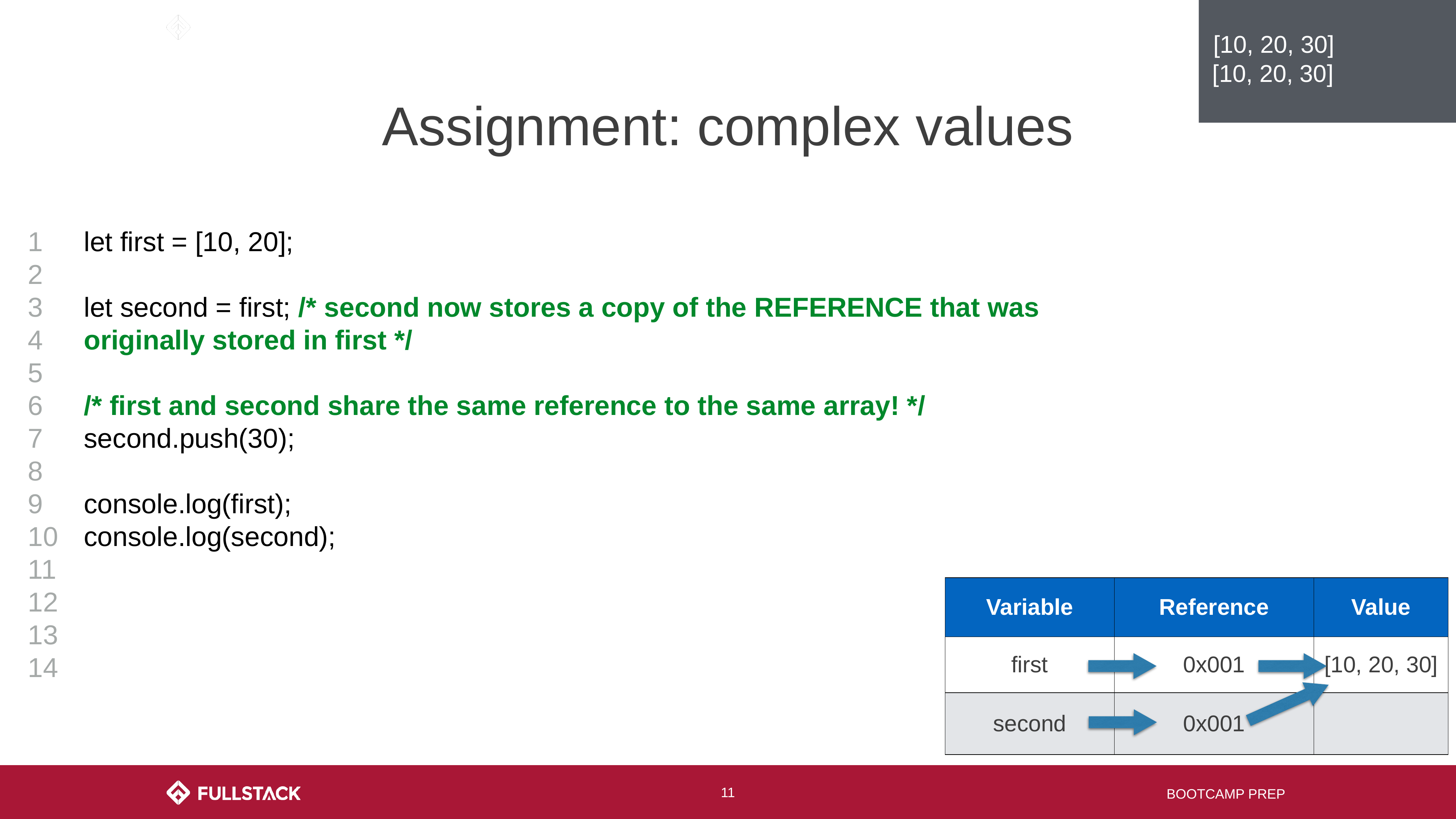

[10, 20, 30]
[10, 20, 30]
# Assignment: complex values
1
2
3
4
5
6
7
8
9
10
11
12
13
14

let first = [10, 20];
let second = first; /* second now stores a copy of the REFERENCE that was
originally stored in first */
/* first and second share the same reference to the same array! */
second.push(30);
console.log(first);
console.log(second);
| Variable | Reference | Value |
| --- | --- | --- |
| first | 0x001 | [10, 20] |
| second | 0x001 |  |
| Variable | Reference | Value |
| --- | --- | --- |
| first | 0x001 | [10, 20, 30] |
| second | 0x001 |  |

11
BOOTCAMP PREP